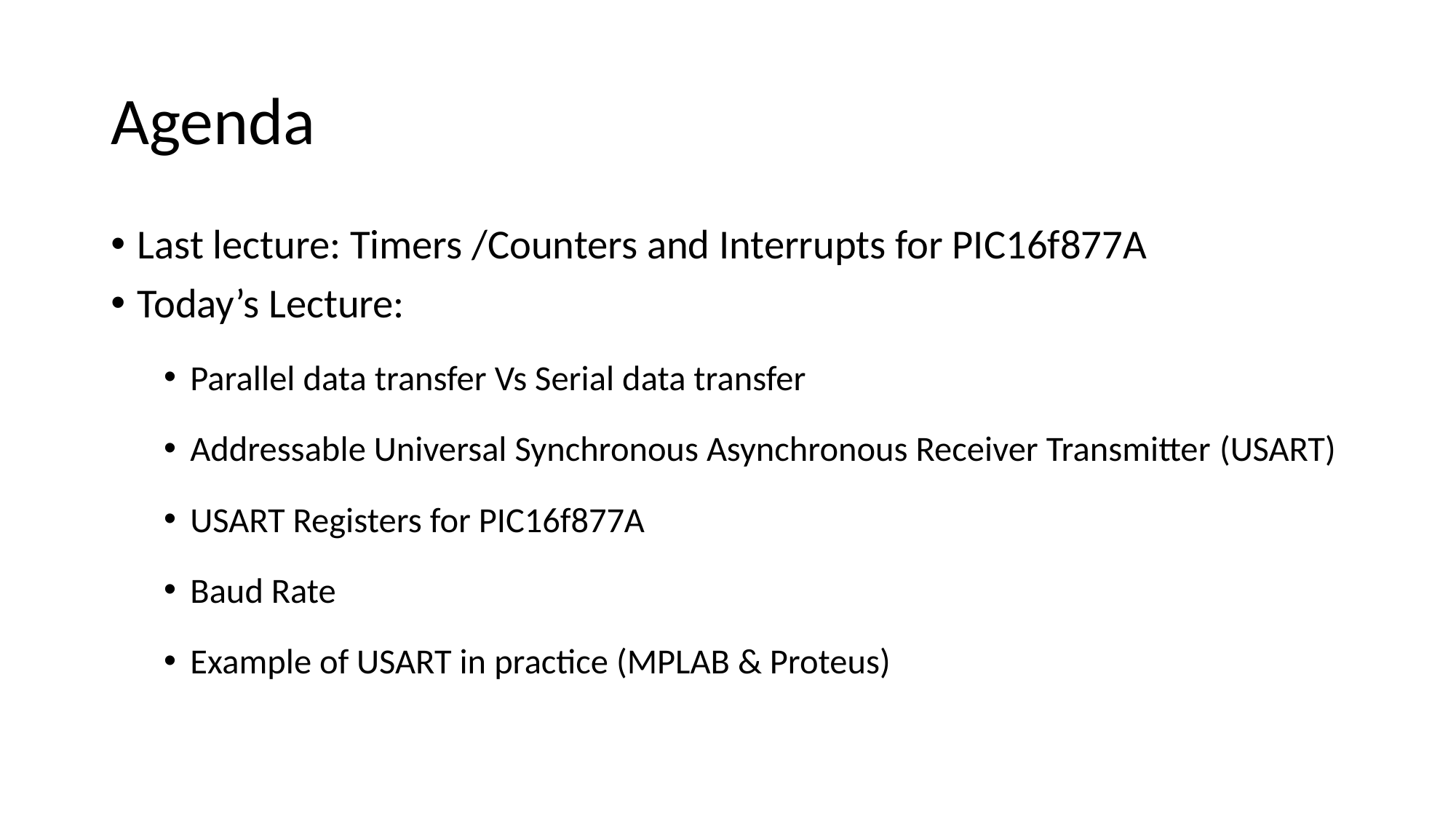

# Agenda
Last lecture: Timers /Counters and Interrupts for PIC16f877A
Today’s Lecture:
Parallel data transfer Vs Serial data transfer
Addressable Universal Synchronous Asynchronous Receiver Transmitter (USART)
USART Registers for PIC16f877A
Baud Rate
Example of USART in practice (MPLAB & Proteus)